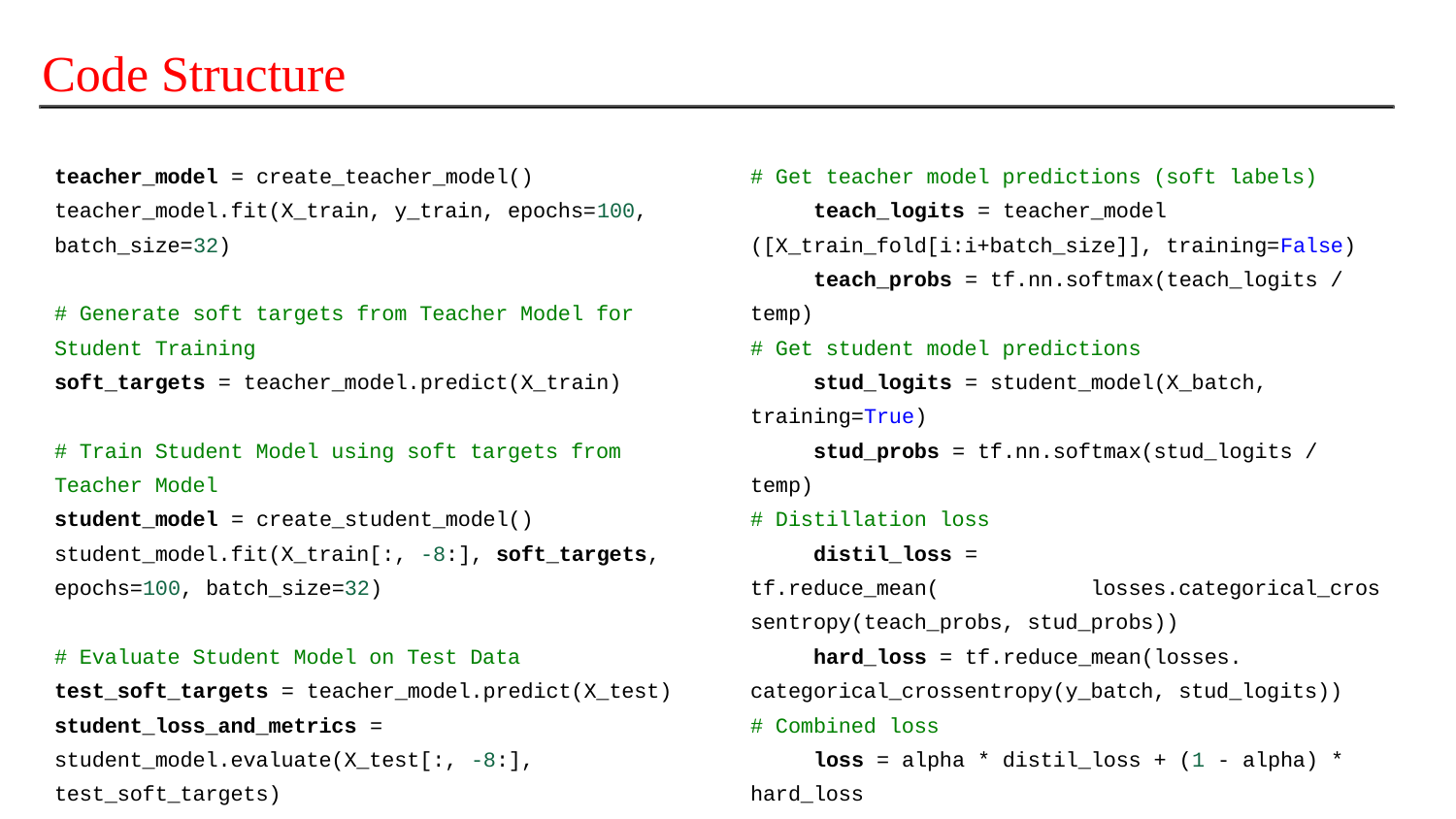

# Code Structure

teacher_model = create_teacher_model()
teacher_model.fit(X_train, y_train, epochs=100, batch_size=32)

# Generate soft targets from Teacher Model for Student Training
soft_targets = teacher_model.predict(X_train)

# Train Student Model using soft targets from Teacher Model
student_model = create_student_model()
student_model.fit(X_train[:, -8:], soft_targets, epochs=100, batch_size=32)

# Evaluate Student Model on Test Data
test_soft_targets = teacher_model.predict(X_test)
student_loss_and_metrics = student_model.evaluate(X_test[:, -8:], test_soft_targets)

# Get teacher model predictions (soft labels)
     teach_logits = teacher_model ([X_train_fold[i:i+batch_size]], training=False)
     teach_probs = tf.nn.softmax(teach_logits / temp)
# Get student model predictions
     stud_logits = student_model(X_batch, training=True)
     stud_probs = tf.nn.softmax(stud_logits / temp)
# Distillation loss
     distil_loss = tf.reduce_mean(            losses.categorical_crossentropy(teach_probs, stud_probs))
     hard_loss = tf.reduce_mean(losses. categorical_crossentropy(y_batch, stud_logits))
# Combined loss
     loss = alpha * distil_loss + (1 - alpha) * hard_loss